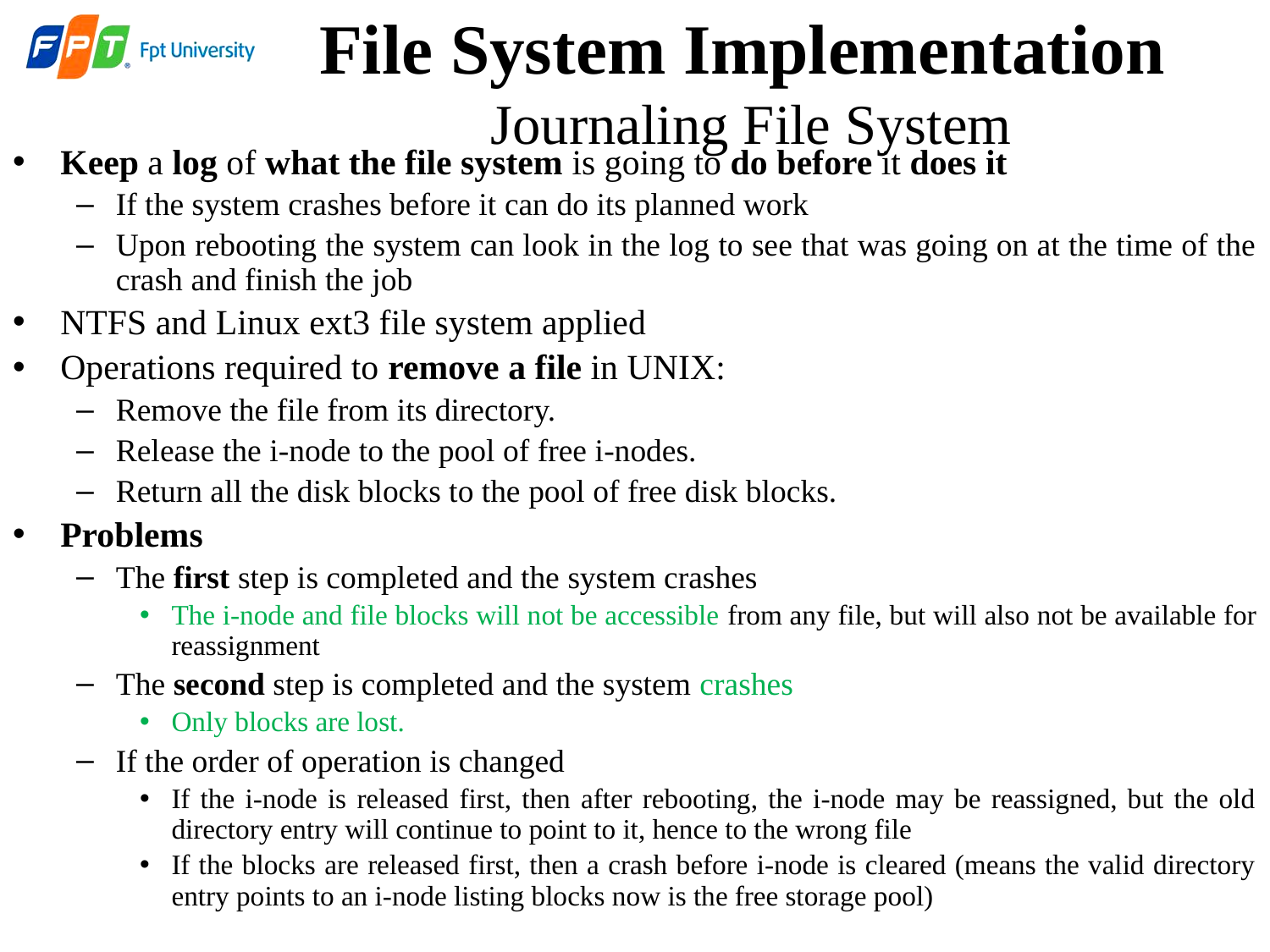

File System Implementation
Journaling File System
Keep a log of what the file system is going to do before it does it
If the system crashes before it can do its planned work
Upon rebooting the system can look in the log to see that was going on at the time of the crash and finish the job
NTFS and Linux ext3 file system applied
Operations required to remove a file in UNIX:
Remove the file from its directory.
Release the i-node to the pool of free i-nodes.
Return all the disk blocks to the pool of free disk blocks.
Problems
The first step is completed and the system crashes
The i-node and file blocks will not be accessible from any file, but will also not be available for reassignment
The second step is completed and the system crashes
Only blocks are lost.
If the order of operation is changed
If the i-node is released first, then after rebooting, the i-node may be reassigned, but the old directory entry will continue to point to it, hence to the wrong file
If the blocks are released first, then a crash before i-node is cleared (means the valid directory entry points to an i-node listing blocks now is the free storage pool)